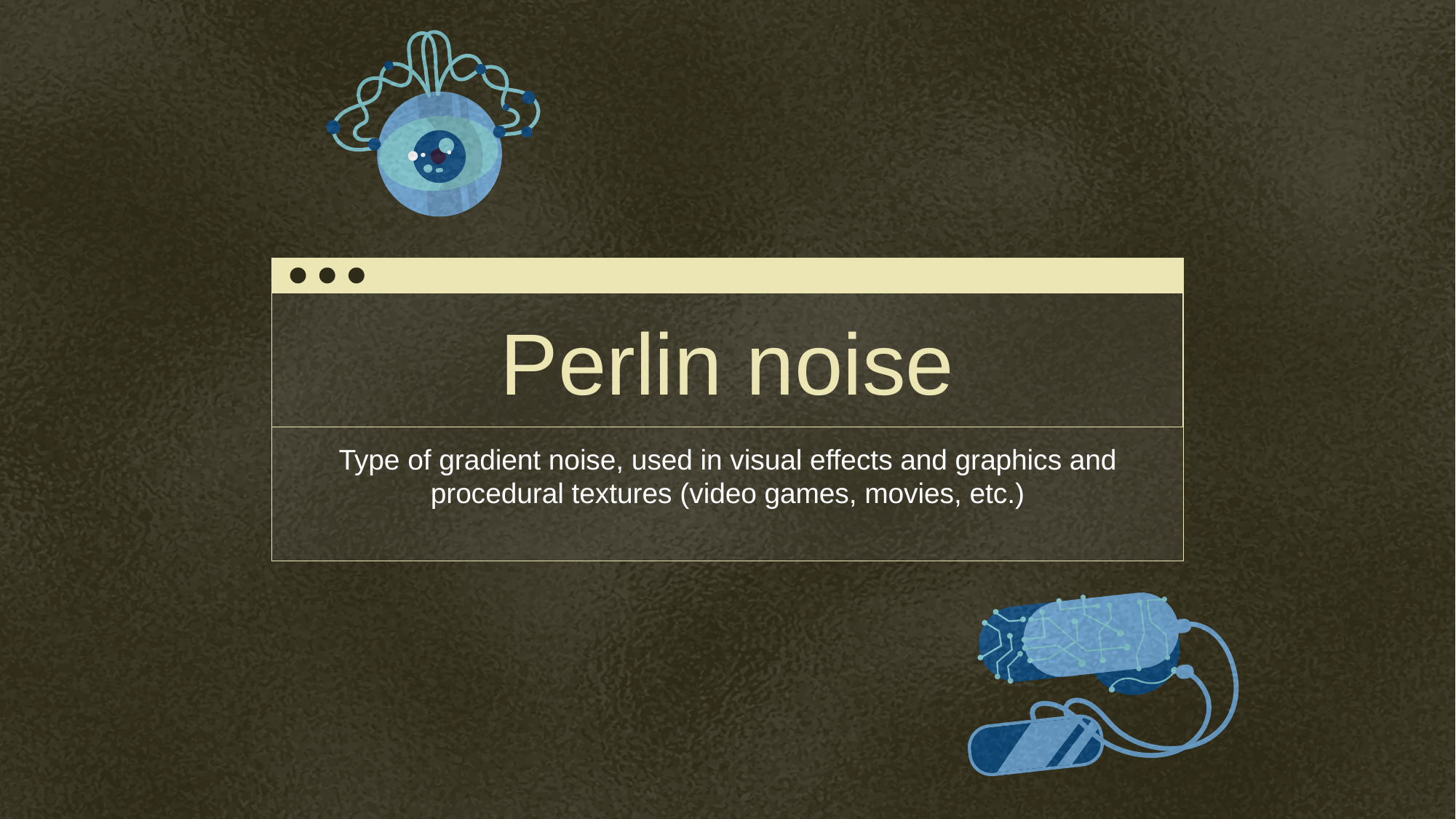

# Perlin noise
Type of gradient noise, used in visual effects and graphics and procedural textures (video games, movies, etc.)